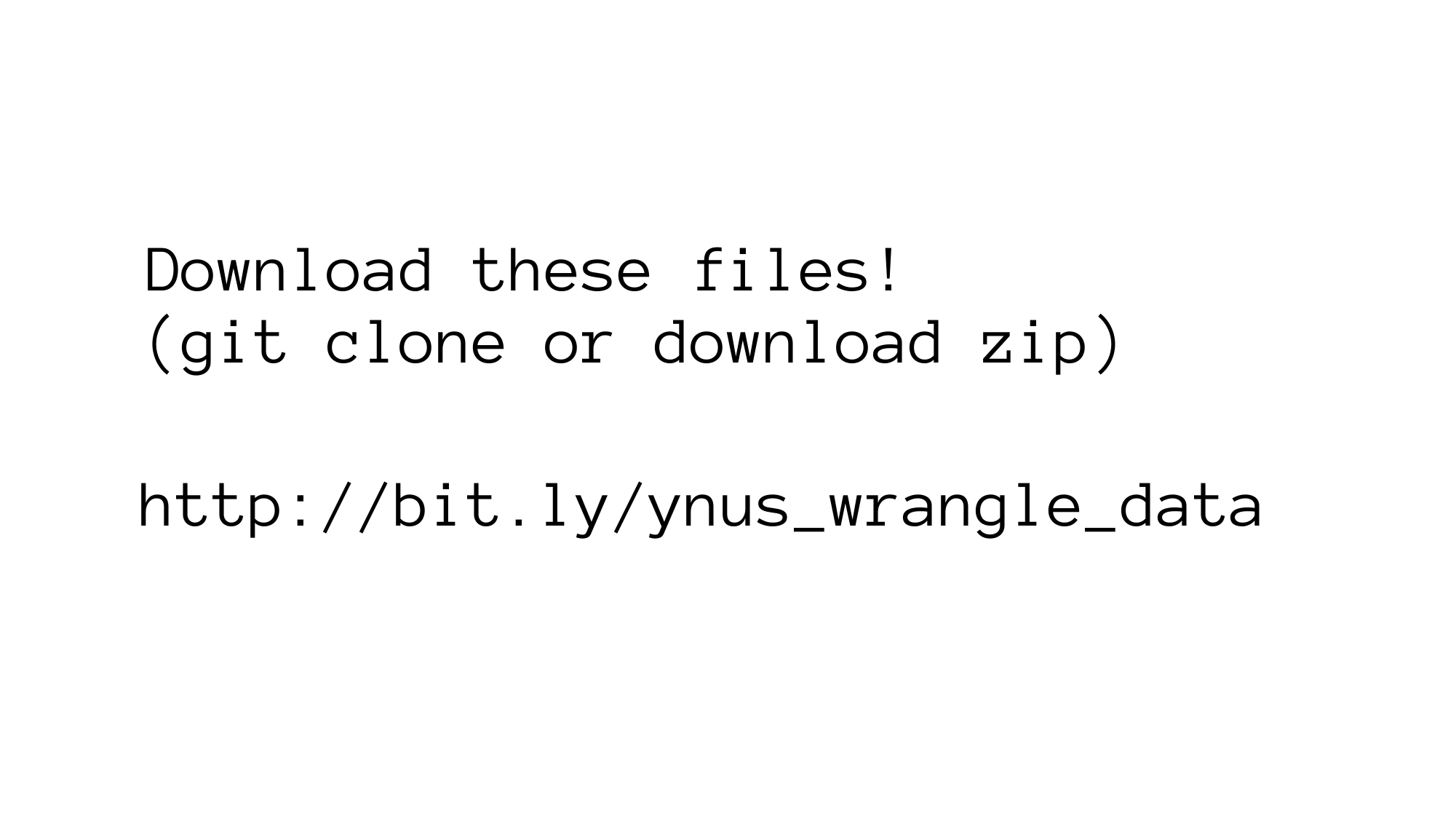

Download these files!
(git clone or download zip)
# http://bit.ly/ynus_wrangle_data